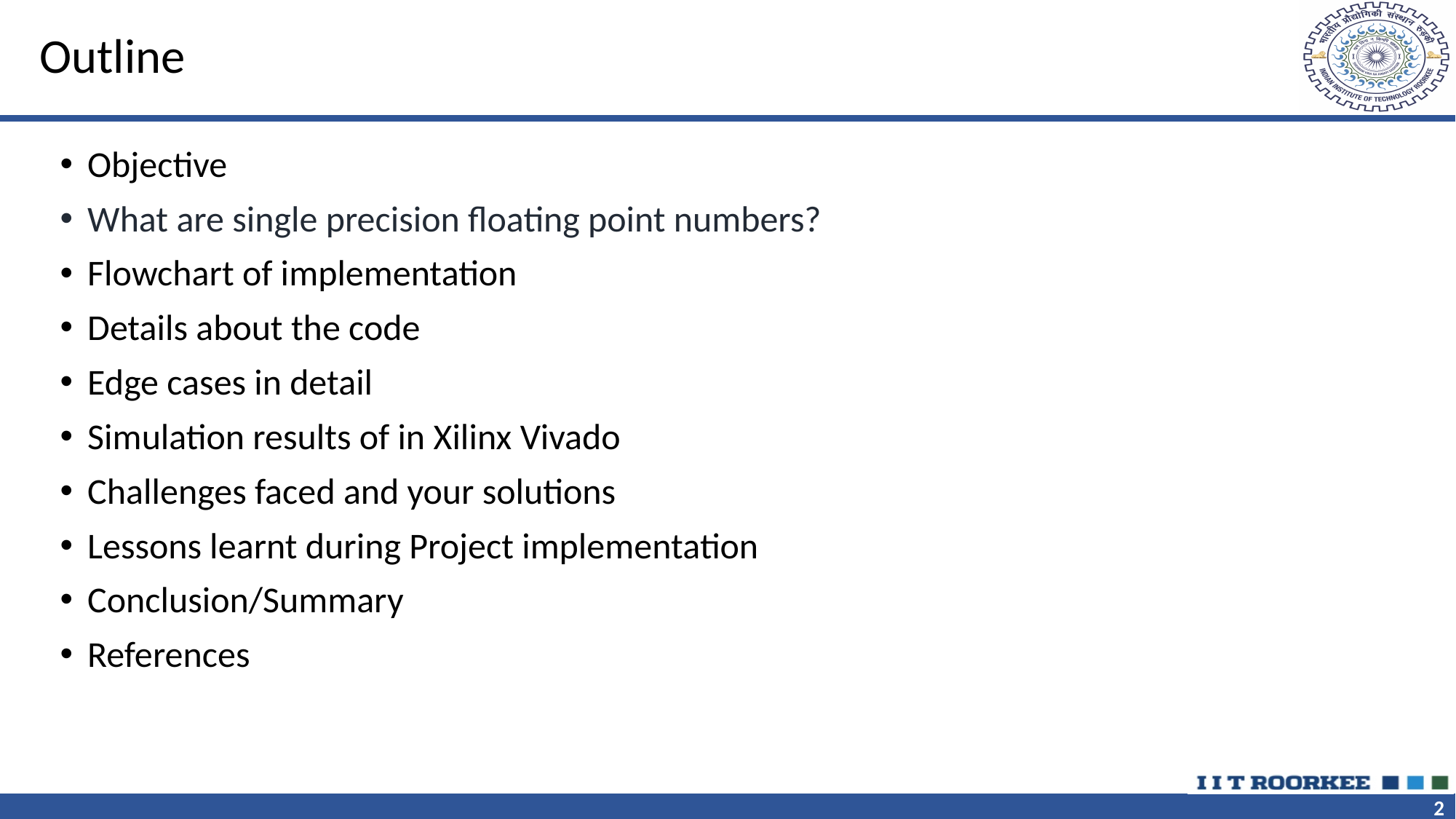

# Outline
Objective
What are single precision floating point numbers?
Flowchart of implementation
Details about the code
Edge cases in detail
Simulation results of in Xilinx Vivado
Challenges faced and your solutions
Lessons learnt during Project implementation
Conclusion/Summary
References